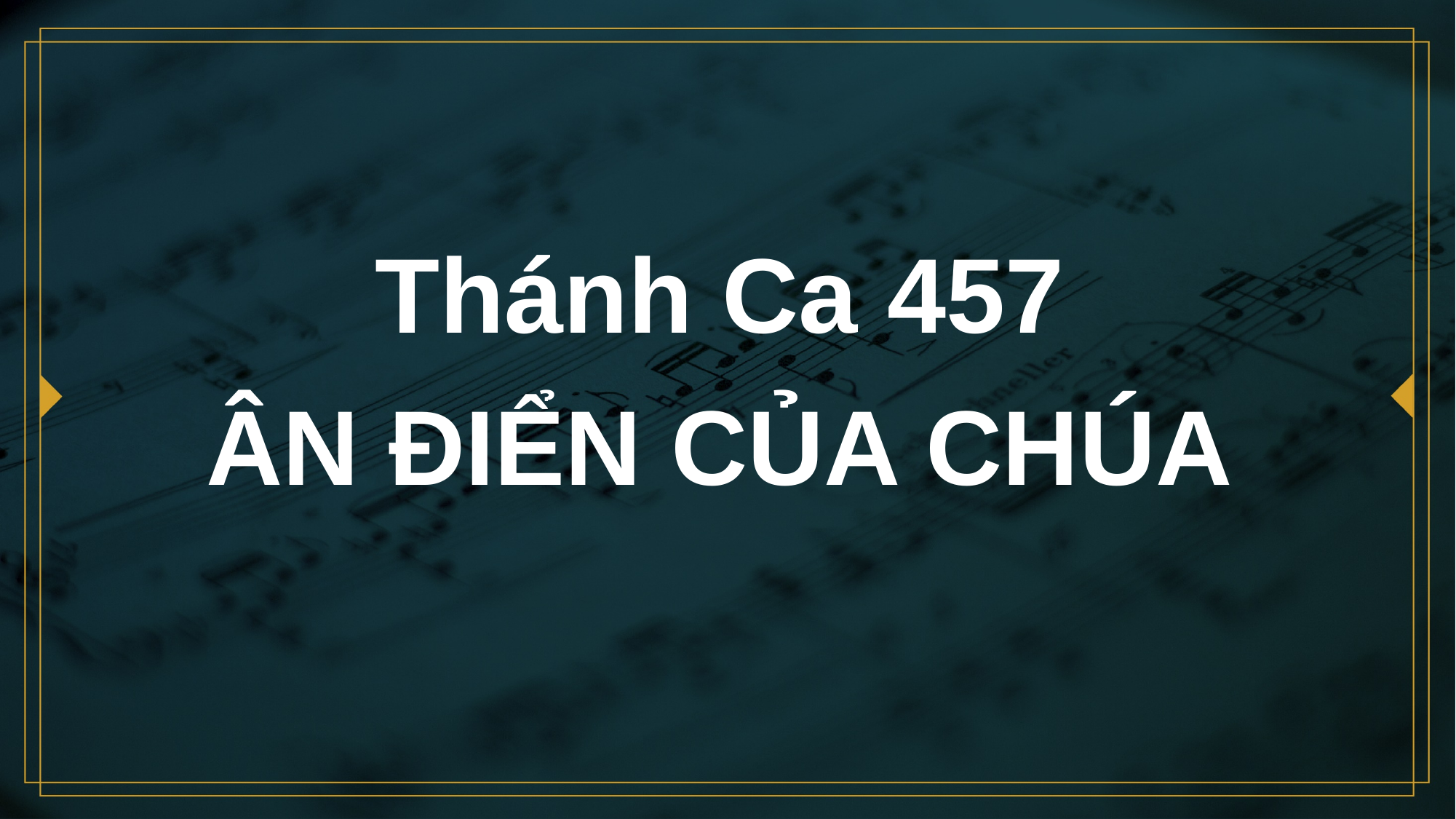

# Thánh Ca 457 ÂN ĐIỂN CỦA CHÚA